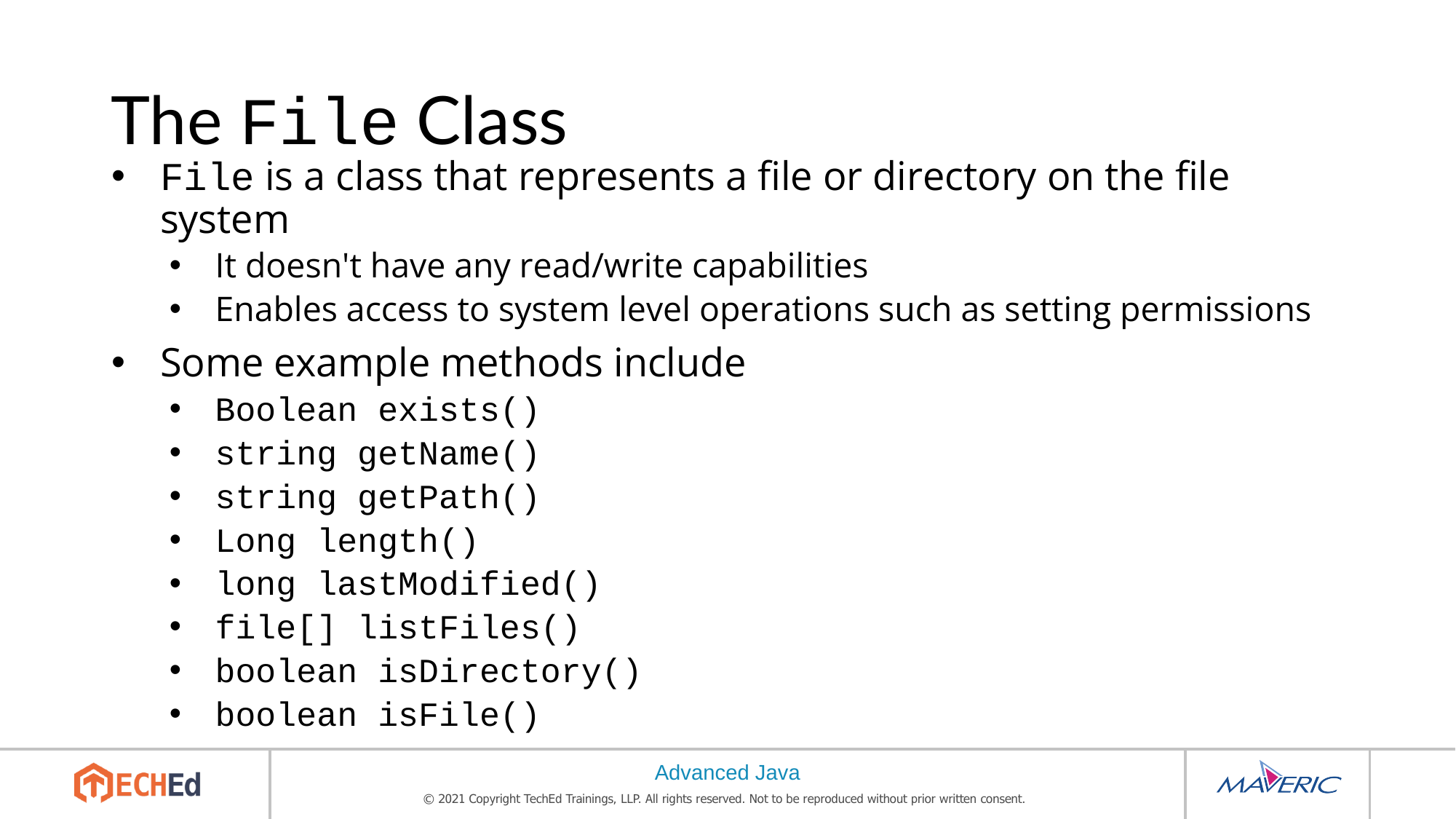

# The File Class
File is a class that represents a file or directory on the file system
It doesn't have any read/write capabilities
Enables access to system level operations such as setting permissions
Some example methods include
Boolean exists()
string getName()
string getPath()
Long length()
long lastModified()
file[] listFiles()
boolean isDirectory()
boolean isFile()